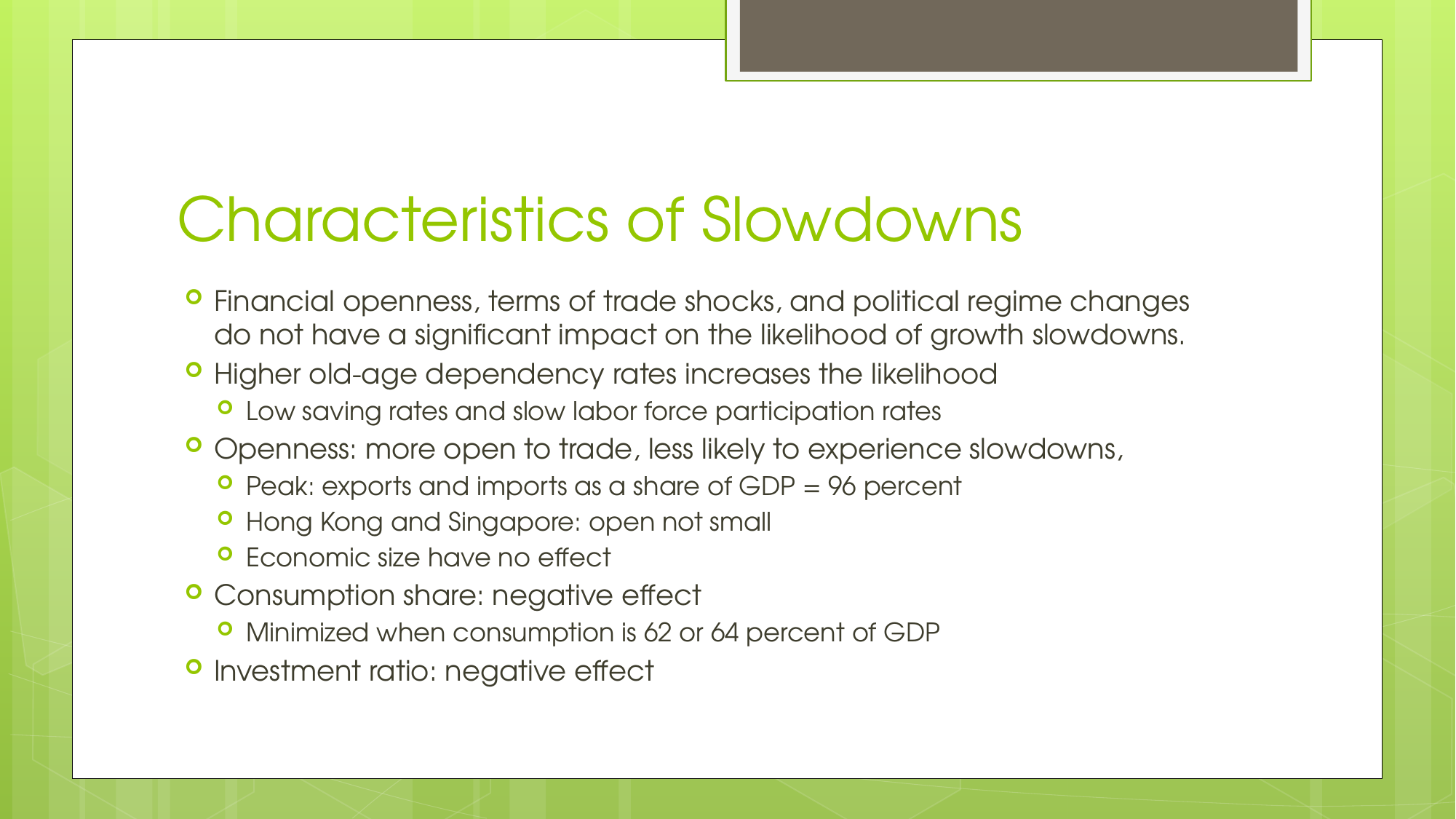

# Characteristics of Slowdowns
Financial openness, terms of trade shocks, and political regime changes do not have a significant impact on the likelihood of growth slowdowns.
Higher old-age dependency rates increases the likelihood
Low saving rates and slow labor force participation rates
Openness: more open to trade, less likely to experience slowdowns,
Peak: exports and imports as a share of GDP = 96 percent
Hong Kong and Singapore: open not small
Economic size have no effect
Consumption share: negative effect
Minimized when consumption is 62 or 64 percent of GDP
Investment ratio: negative effect